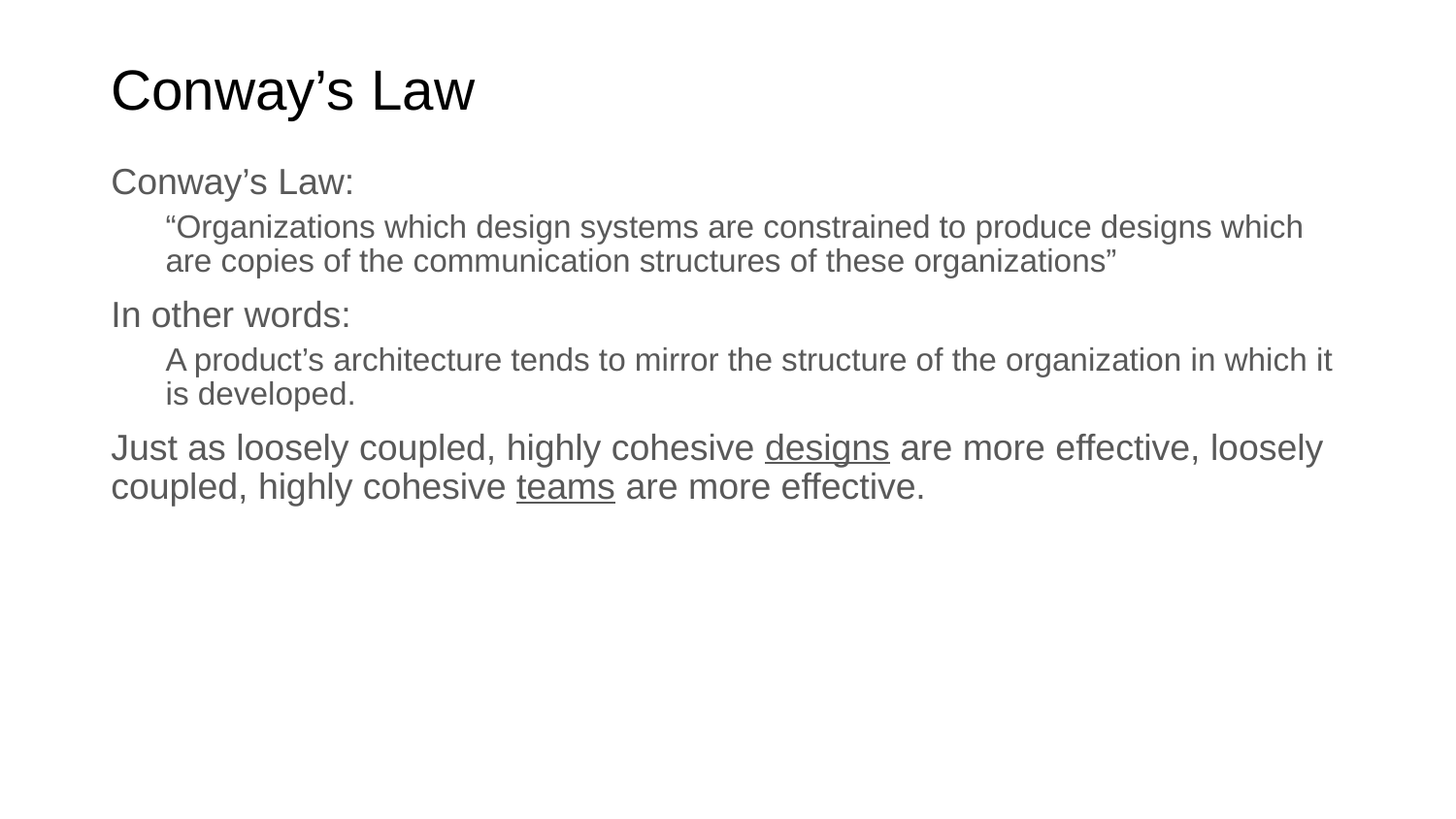

# Conway’s Law
Conway’s Law:
“Organizations which design systems are constrained to produce designs which are copies of the communication structures of these organizations”
In other words:
A product’s architecture tends to mirror the structure of the organization in which it is developed.
Just as loosely coupled, highly cohesive designs are more effective, loosely coupled, highly cohesive teams are more effective.